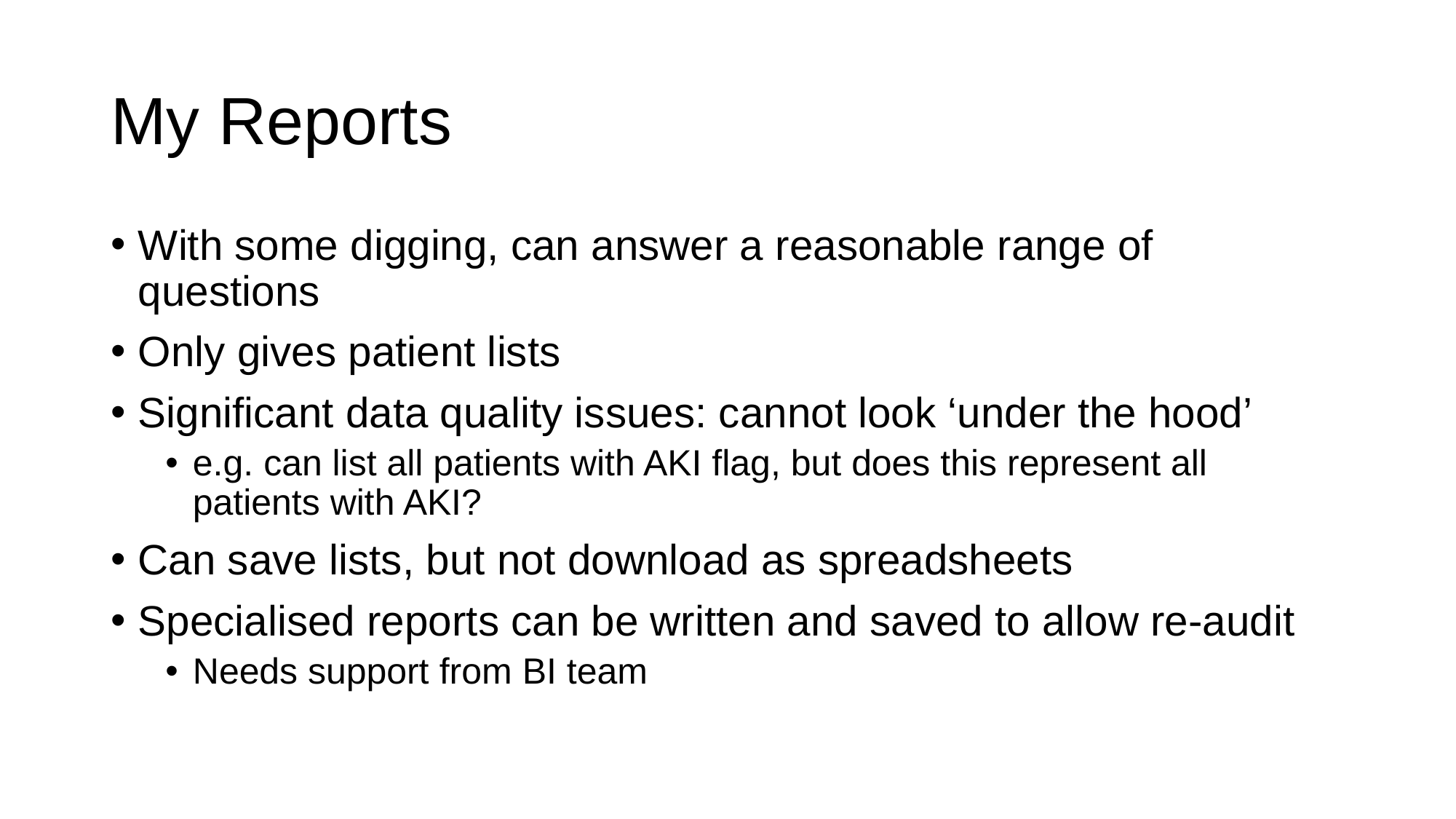

# My Reports
With some digging, can answer a reasonable range of questions
Only gives patient lists
Significant data quality issues: cannot look ‘under the hood’
e.g. can list all patients with AKI flag, but does this represent all patients with AKI?
Can save lists, but not download as spreadsheets
Specialised reports can be written and saved to allow re-audit
Needs support from BI team